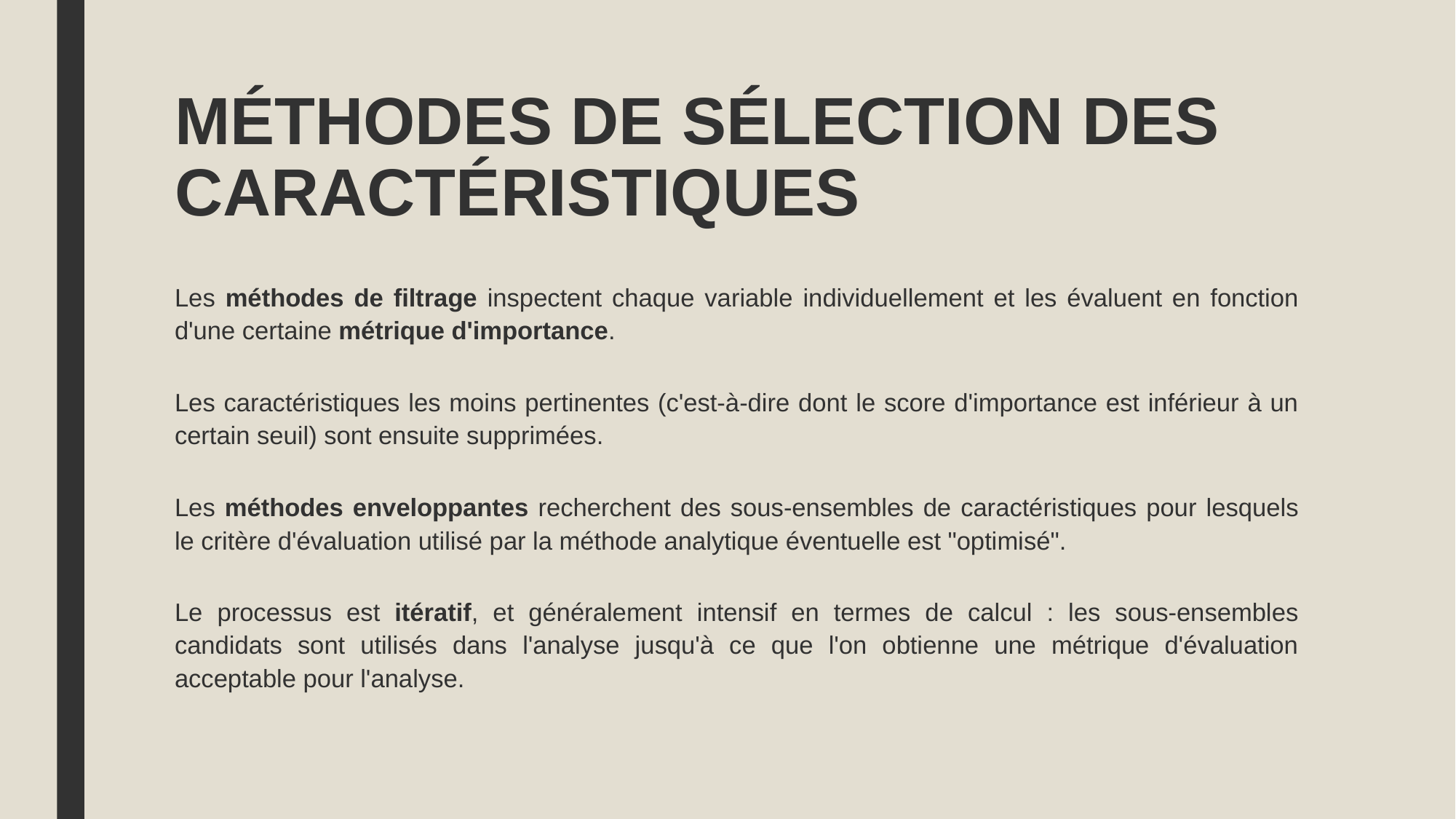

# MÉTHODES DE SÉLECTION DES CARACTÉRISTIQUES
Les méthodes de filtrage inspectent chaque variable individuellement et les évaluent en fonction d'une certaine métrique d'importance.

Les caractéristiques les moins pertinentes (c'est-à-dire dont le score d'importance est inférieur à un certain seuil) sont ensuite supprimées.

Les méthodes enveloppantes recherchent des sous-ensembles de caractéristiques pour lesquels le critère d'évaluation utilisé par la méthode analytique éventuelle est "optimisé".

Le processus est itératif, et généralement intensif en termes de calcul : les sous-ensembles candidats sont utilisés dans l'analyse jusqu'à ce que l'on obtienne une métrique d'évaluation acceptable pour l'analyse.